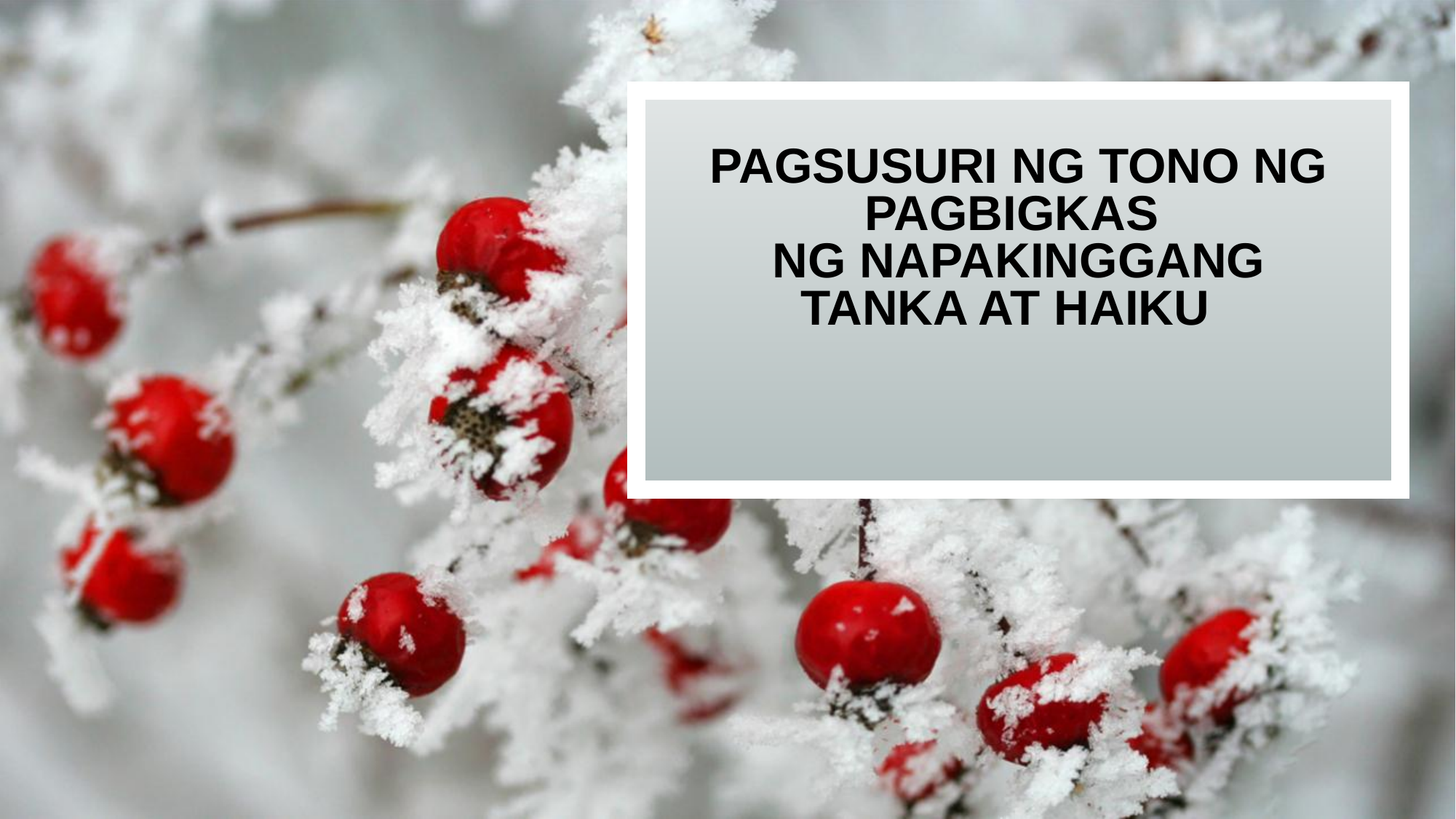

# Pagsusuri ng Tono ng Pagbigkas ng Napakinggang Tanka at Haiku